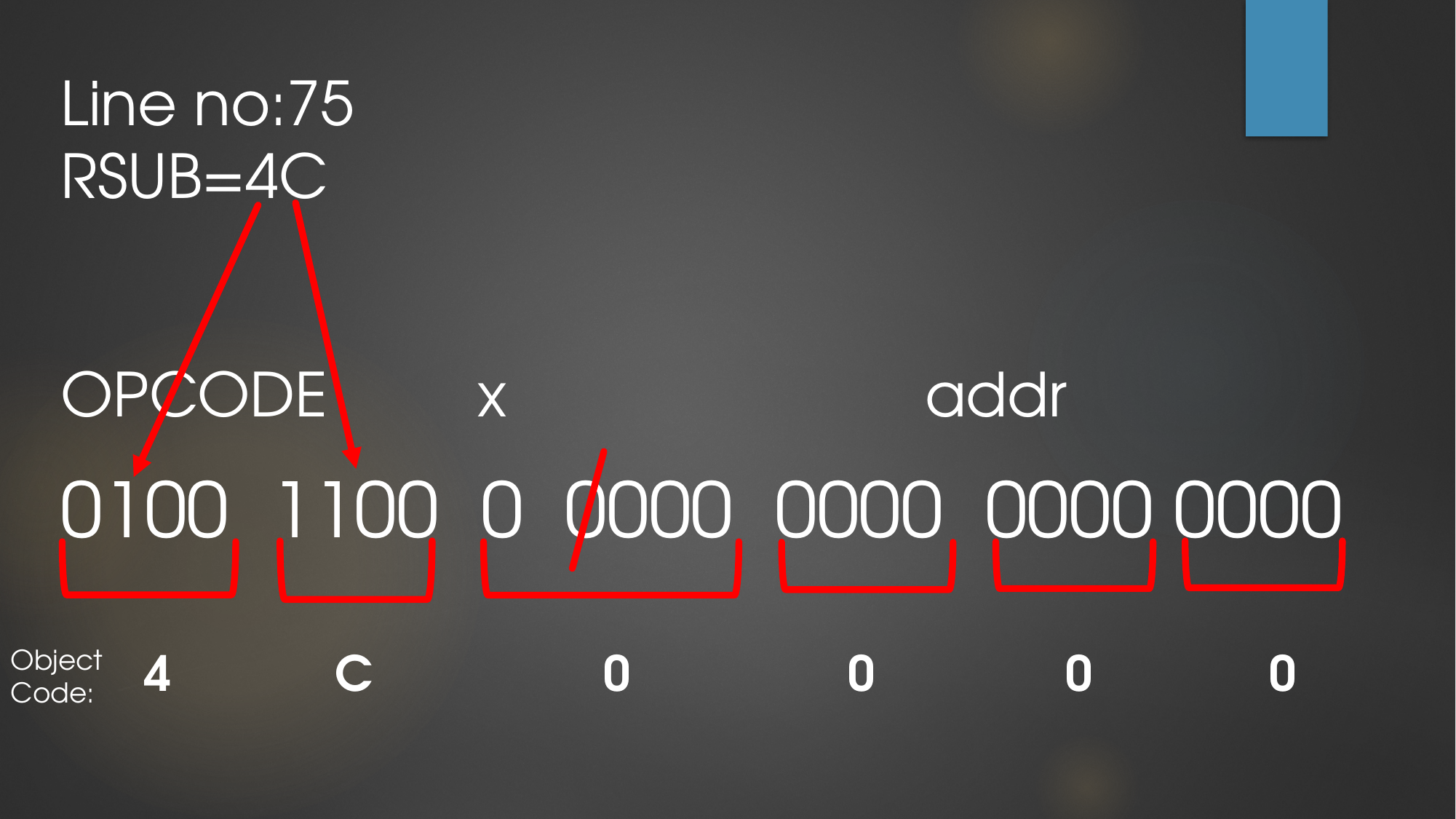

Line no:75
RSUB=4C

OPCODE         x                         addr

0100  1100  0  0000  0000  0000 0000

Object Code:
4            C                 0                0              0             0